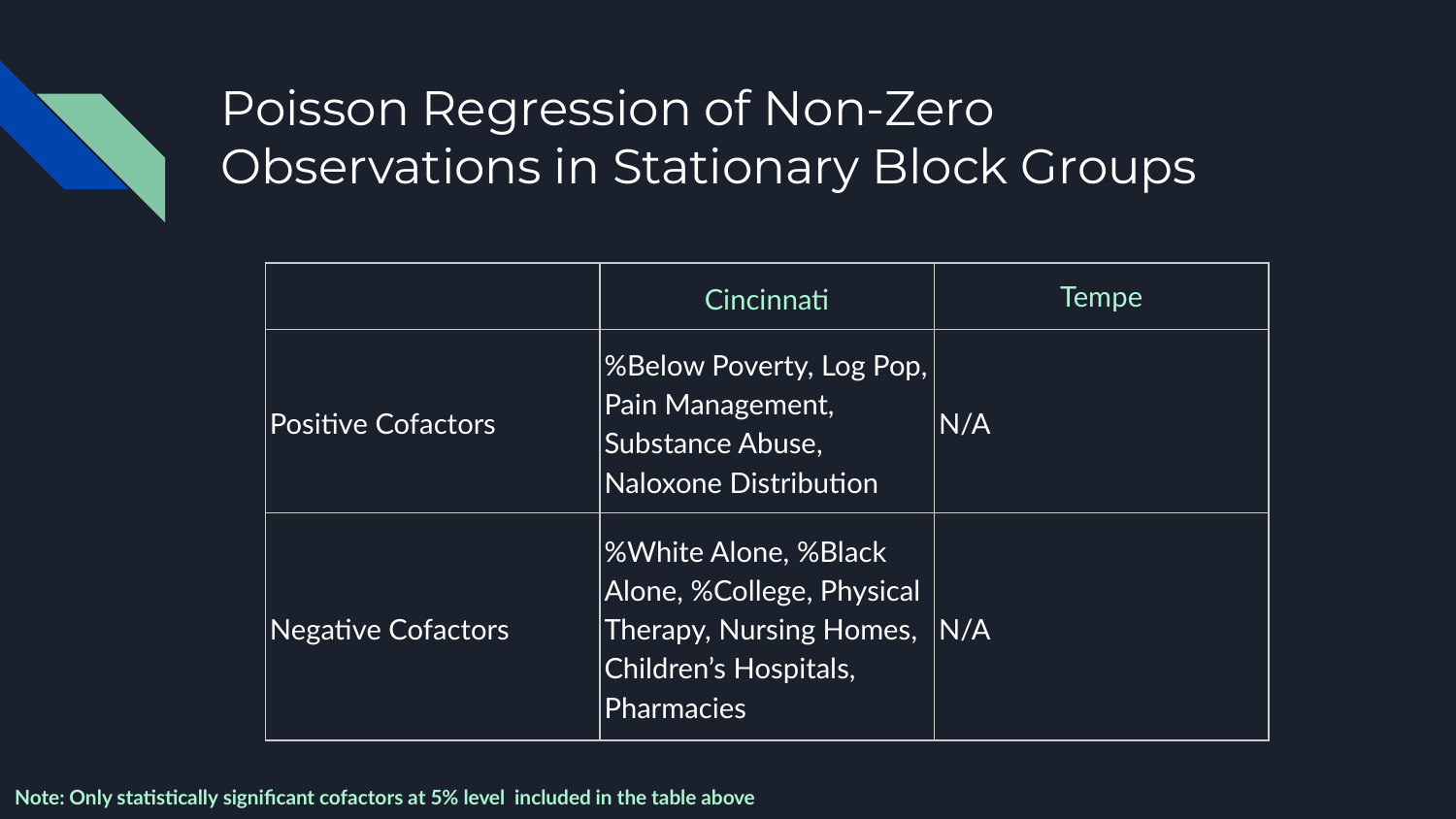

# Poisson Regression of Non-Zero Observations in Stationary Block Groups
|  | Cincinnati | Tempe |
| --- | --- | --- |
| Positive Cofactors | %Below Poverty, Log Pop, Pain Management, Substance Abuse, Naloxone Distribution | N/A |
| Negative Cofactors | %White Alone, %Black Alone, %College, Physical Therapy, Nursing Homes, Children’s Hospitals, Pharmacies | N/A |
Note: Only statistically significant cofactors at 5% level  included in the table above